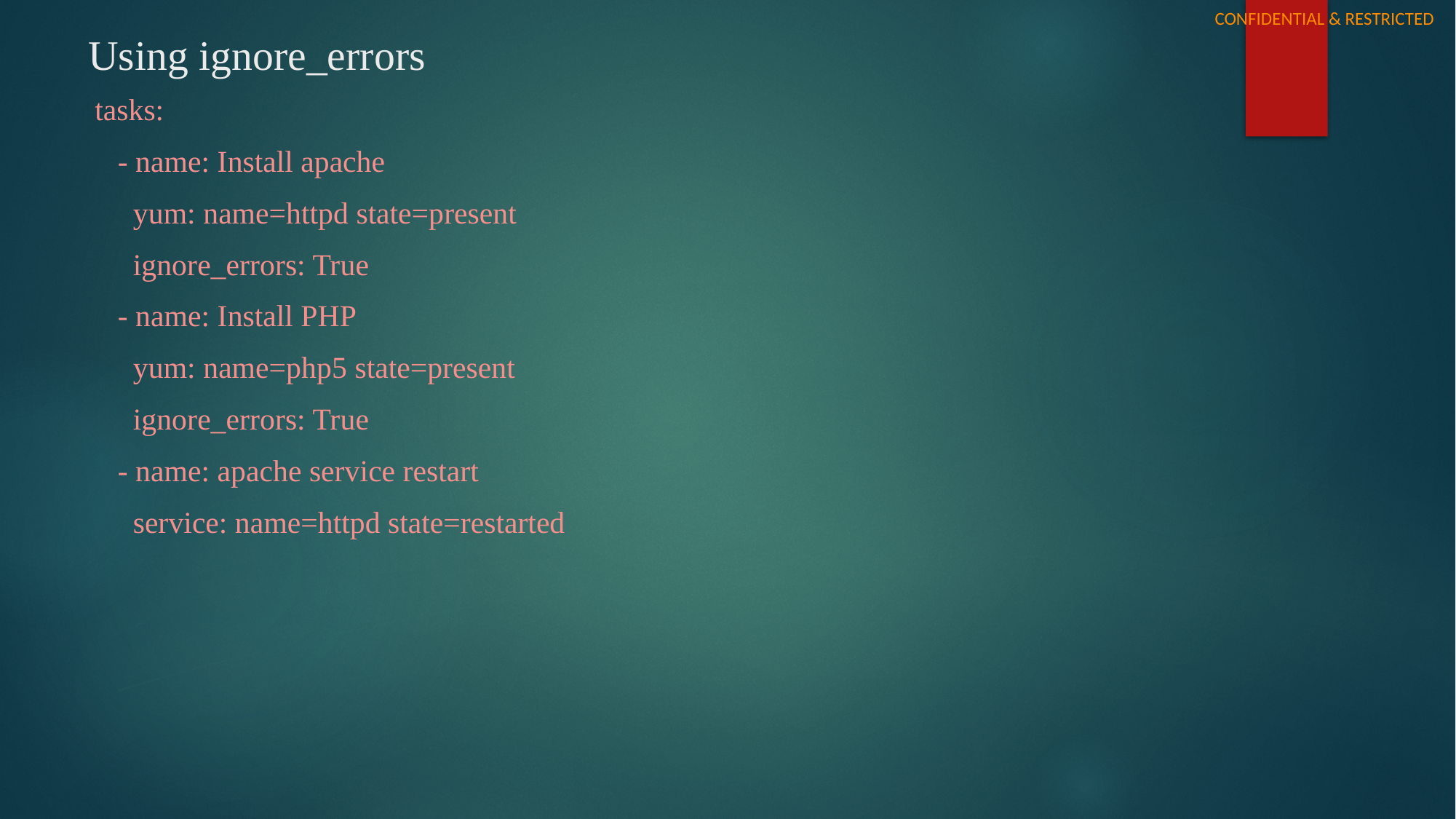

# Using ignore_errors
tasks:
   - name: Install apache
     yum: name=httpd state=present
     ignore_errors: True
   - name: Install PHP
     yum: name=php5 state=present
     ignore_errors: True
   - name: apache service restart
     service: name=httpd state=restarted